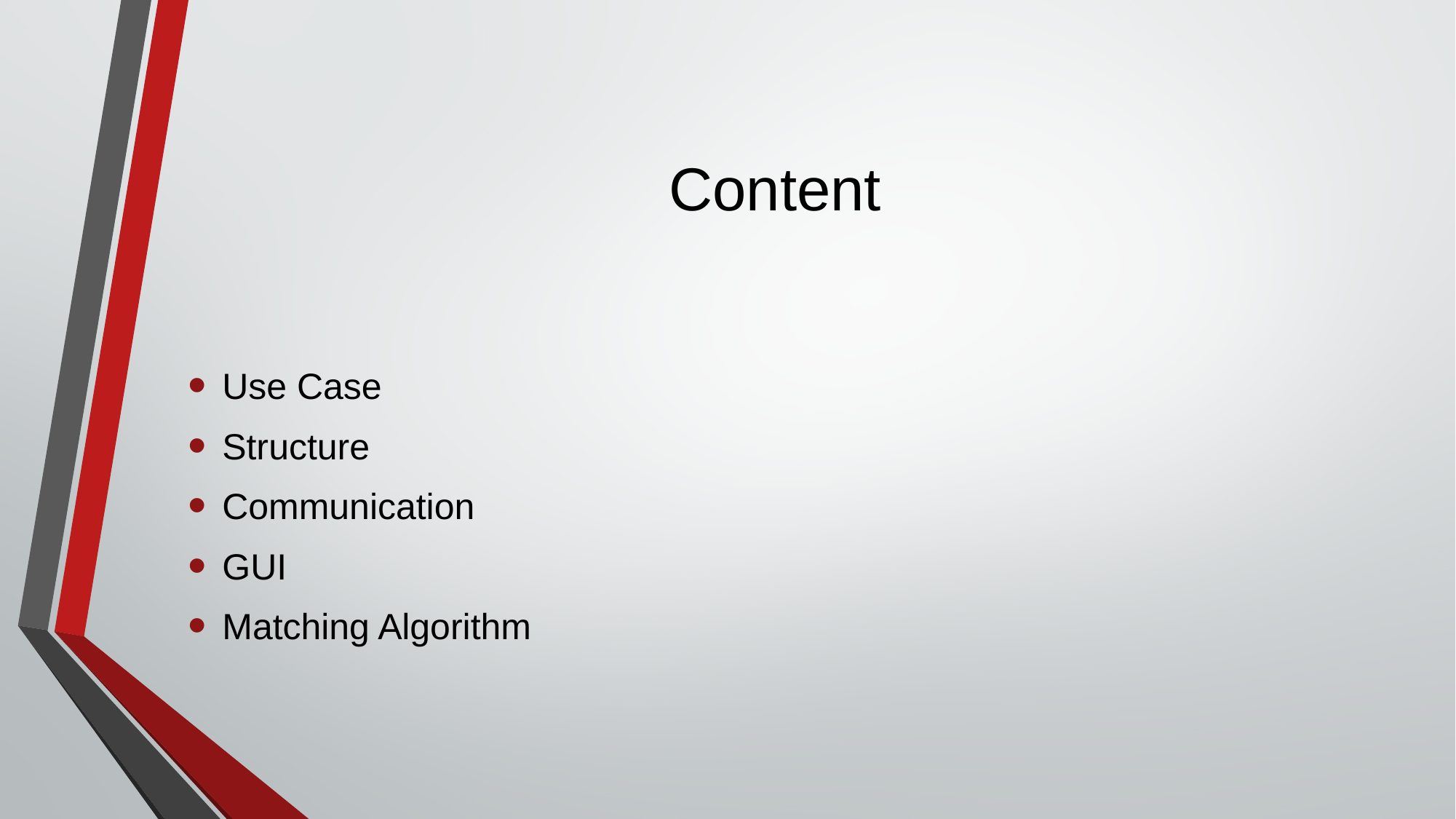

# Content
Use Case
Structure
Communication
GUI
Matching Algorithm